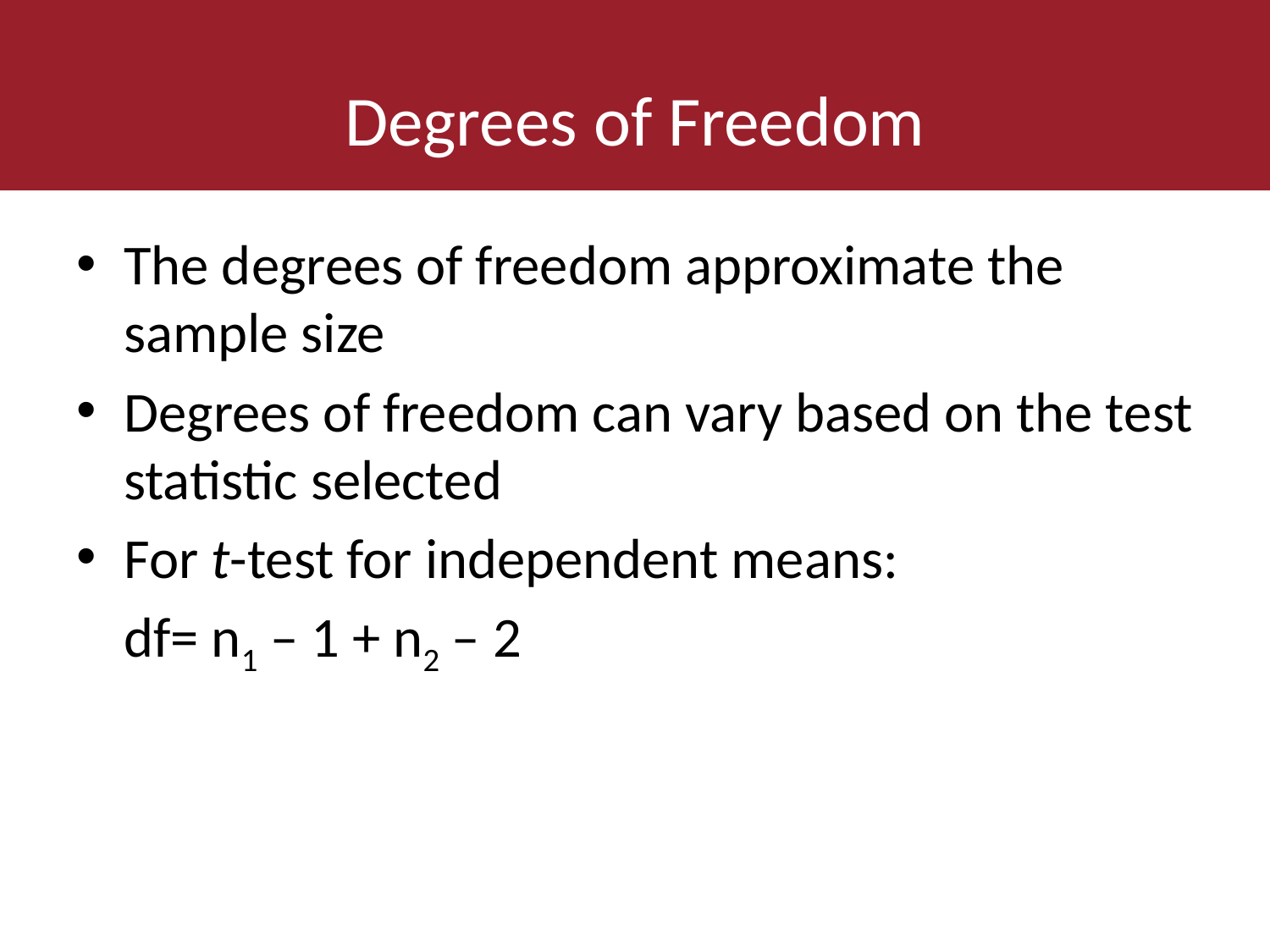

# Degrees of Freedom
The degrees of freedom approximate the sample size
Degrees of freedom can vary based on the test statistic selected
For t-test for independent means:
	df= n1 – 1 + n2 – 2